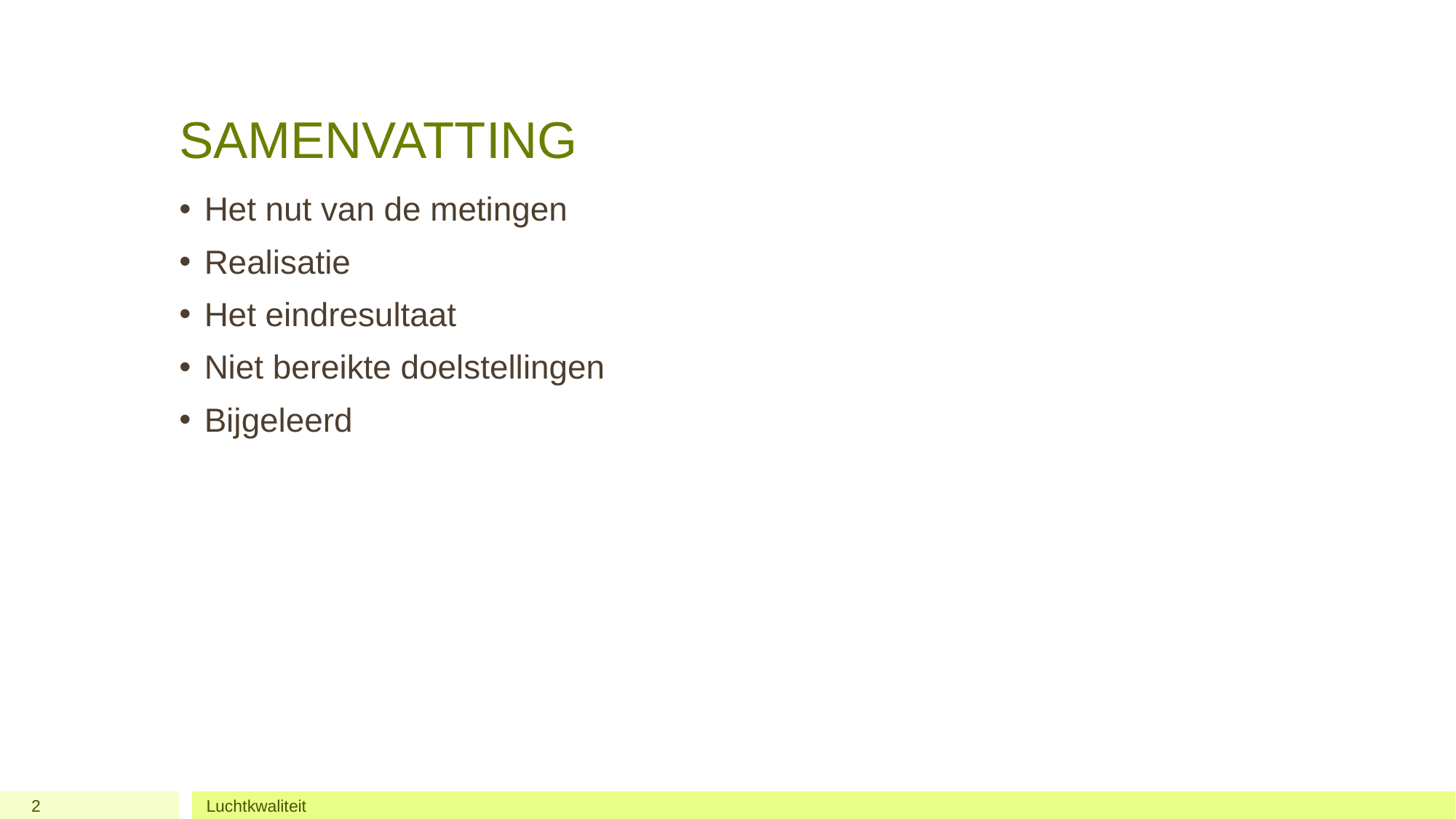

# SAMENVATTING
Het nut van de metingen
Realisatie
Het eindresultaat
Niet bereikte doelstellingen
Bijgeleerd

2
Luchtkwaliteit